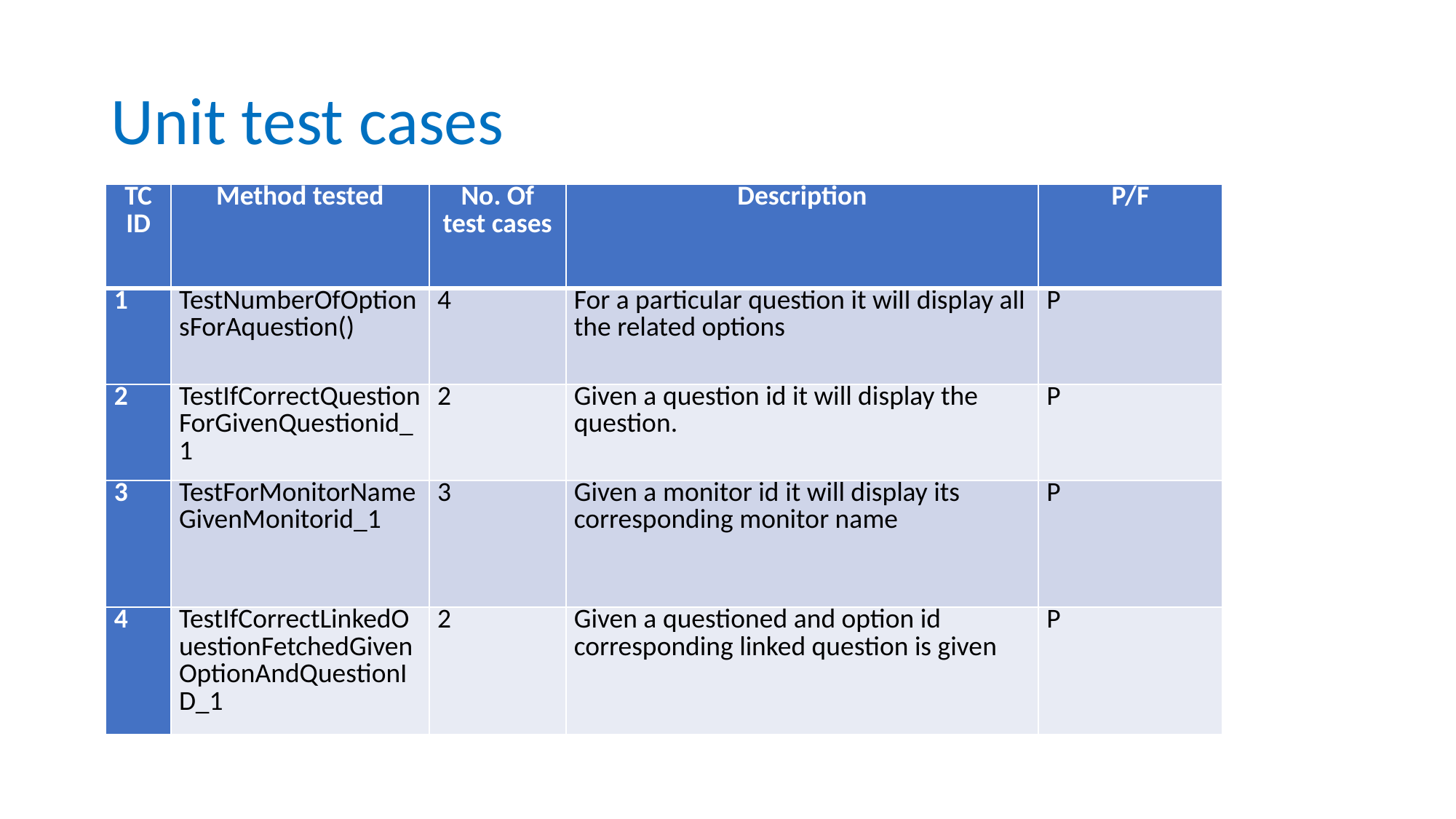

# Unit test cases
| TC ID | Method tested | No. Of test cases | Description | P/F |
| --- | --- | --- | --- | --- |
| 1 | TestNumberOfOptionsForAquestion() | 4 | For a particular question it will display all the related options | P |
| 2 | TestIfCorrectQuestionForGivenQuestionid\_1 | 2 | Given a question id it will display the question. | P |
| 3 | TestForMonitorNameGivenMonitorid\_1 | 3 | Given a monitor id it will display its corresponding monitor name | P |
| 4 | TestIfCorrectLinkedOuestionFetchedGivenOptionAndQuestionID\_1 | 2 | Given a questioned and option id corresponding linked question is given | P |